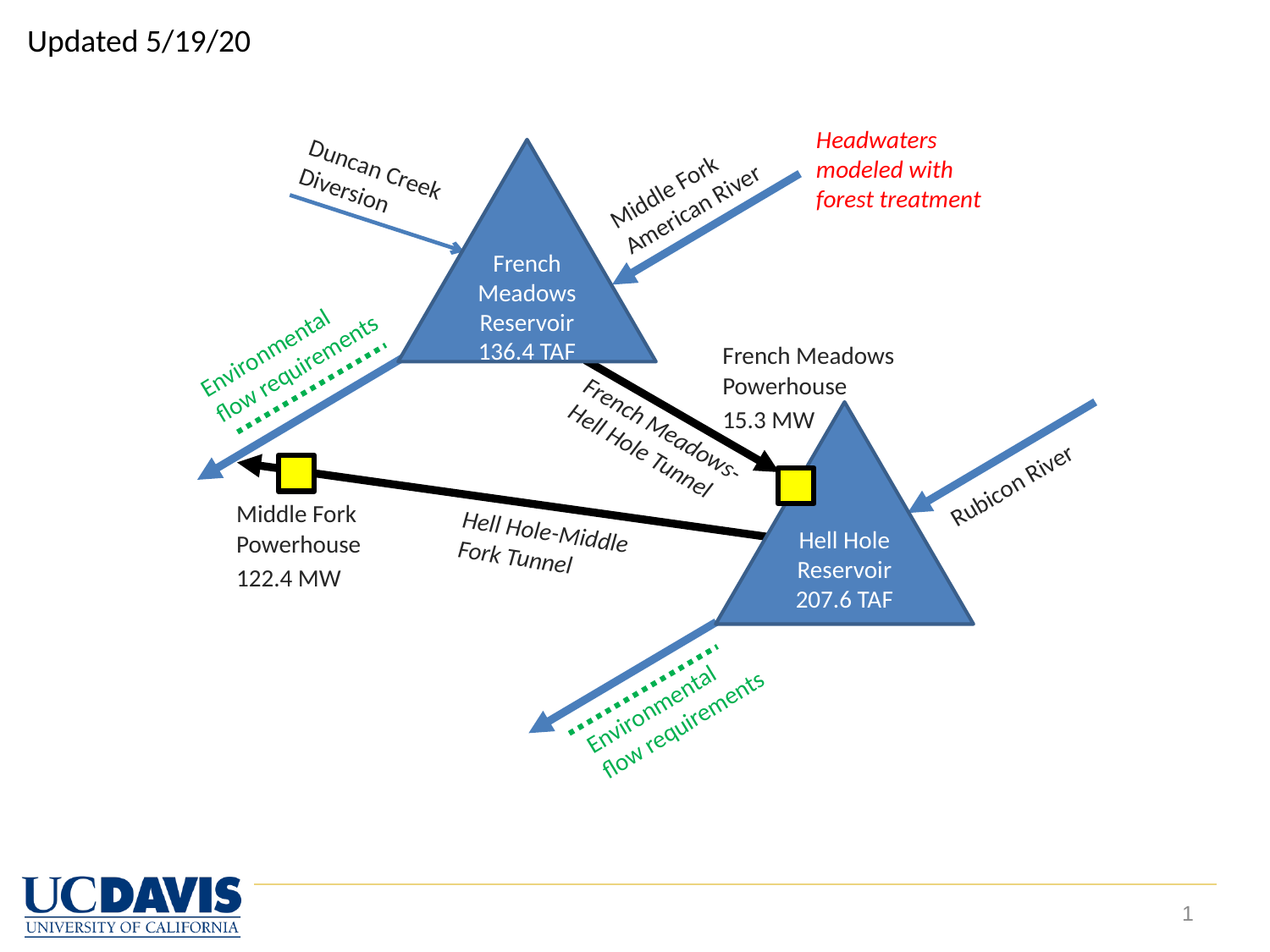

Updated 5/19/20
Headwaters modeled with forest treatment
French Meadows Reservoir
136.4 TAF
Middle Fork American River
Duncan Creek Diversion
Environmental flow requirements
French Meadows Powerhouse
15.3 MW
Hell Hole Reservoir
207.6 TAF
French Meadows-Hell Hole Tunnel
Rubicon River

Middle Fork Powerhouse
122.4 MW
Hell Hole-Middle Fork Tunnel
Environmental flow requirements
1